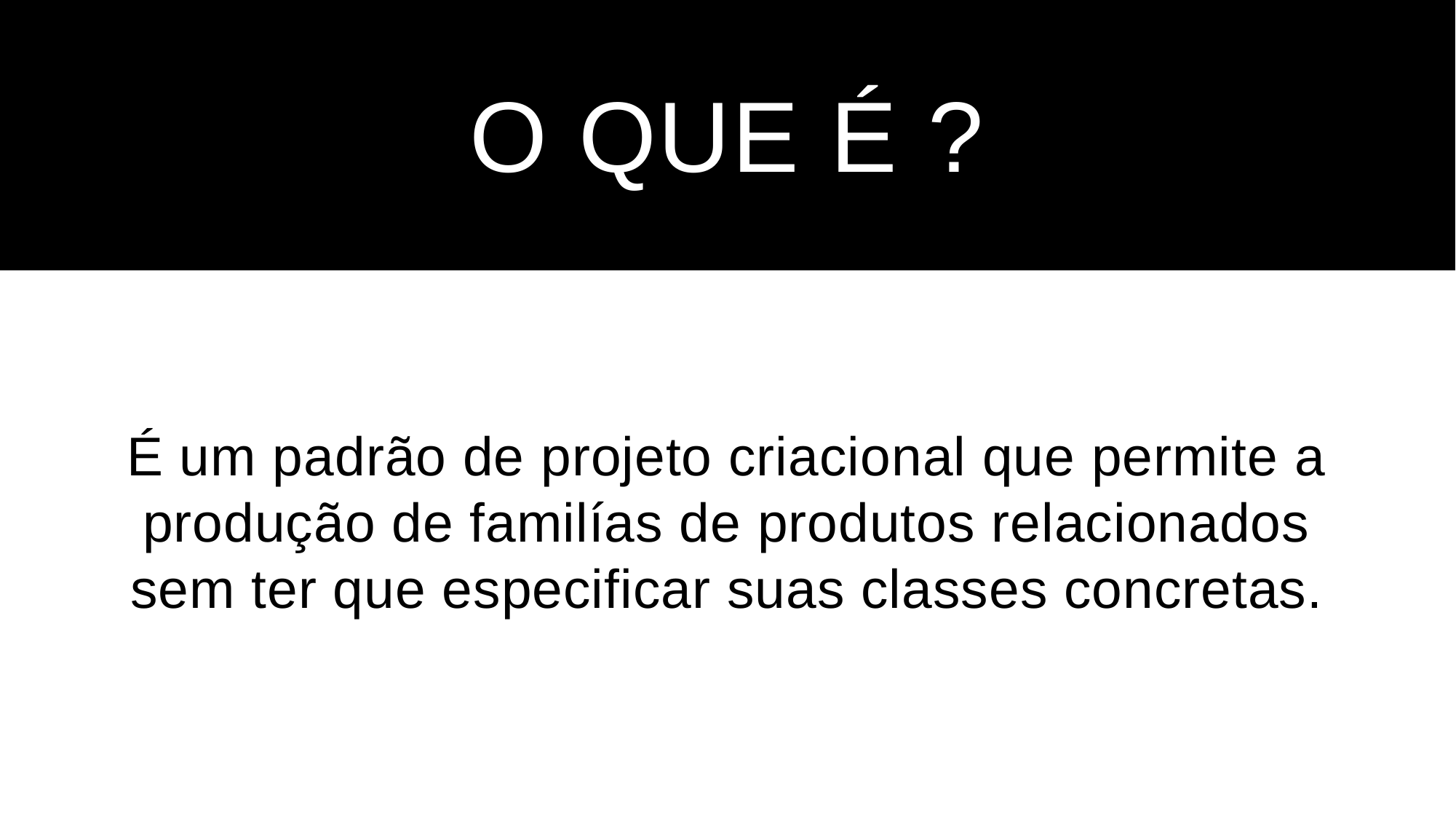

# O QUE É ?

É um padrão de projeto criacional que permite a produção de familías de produtos relacionados sem ter que especificar suas classes concretas.